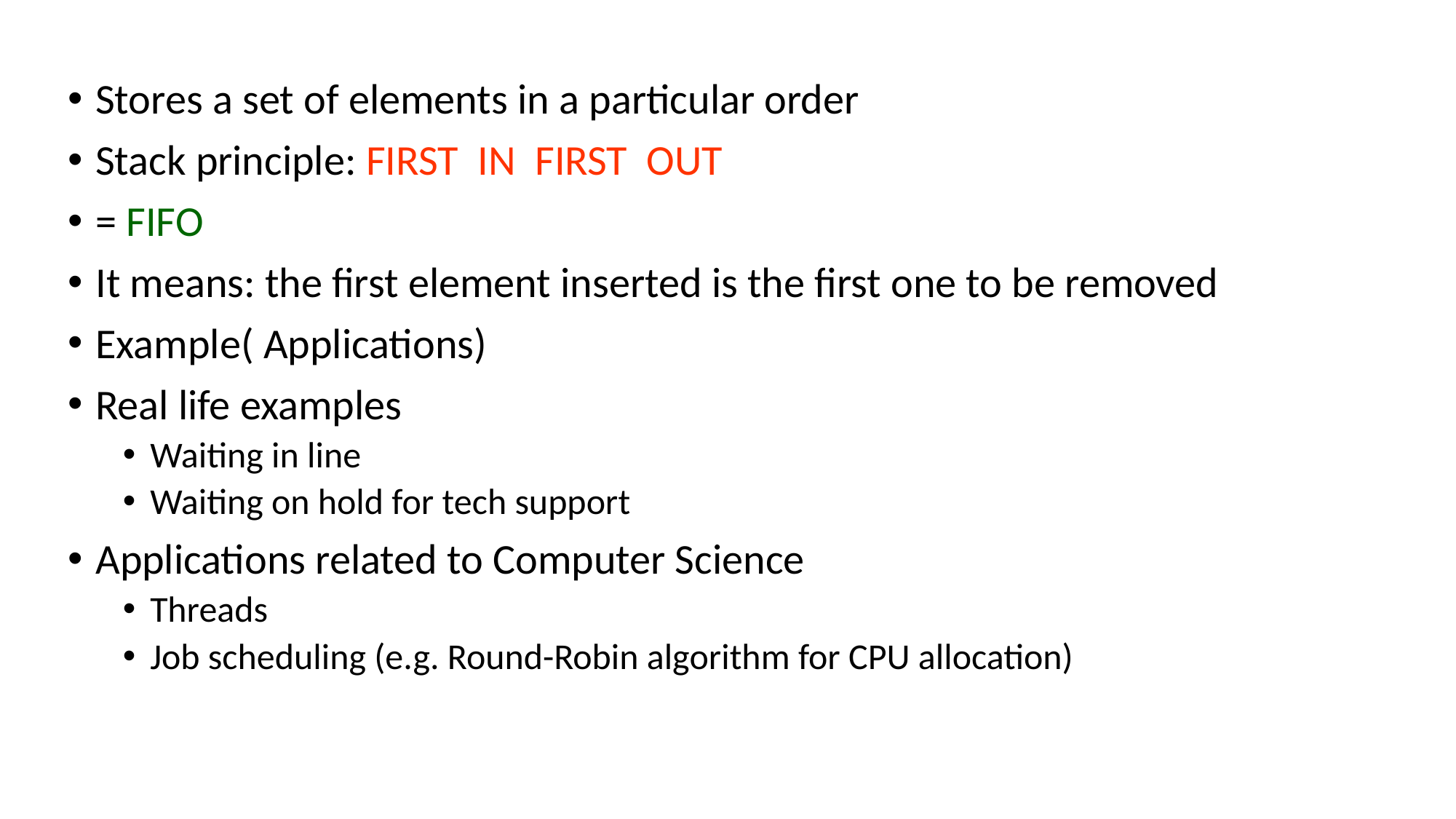

Stores a set of elements in a particular order
Stack principle: FIRST  IN  FIRST  OUT
= FIFO
It means: the first element inserted is the first one to be removed
Example( Applications)
Real life examples
Waiting in line
Waiting on hold for tech support
Applications related to Computer Science
Threads
Job scheduling (e.g. Round-Robin algorithm for CPU allocation)